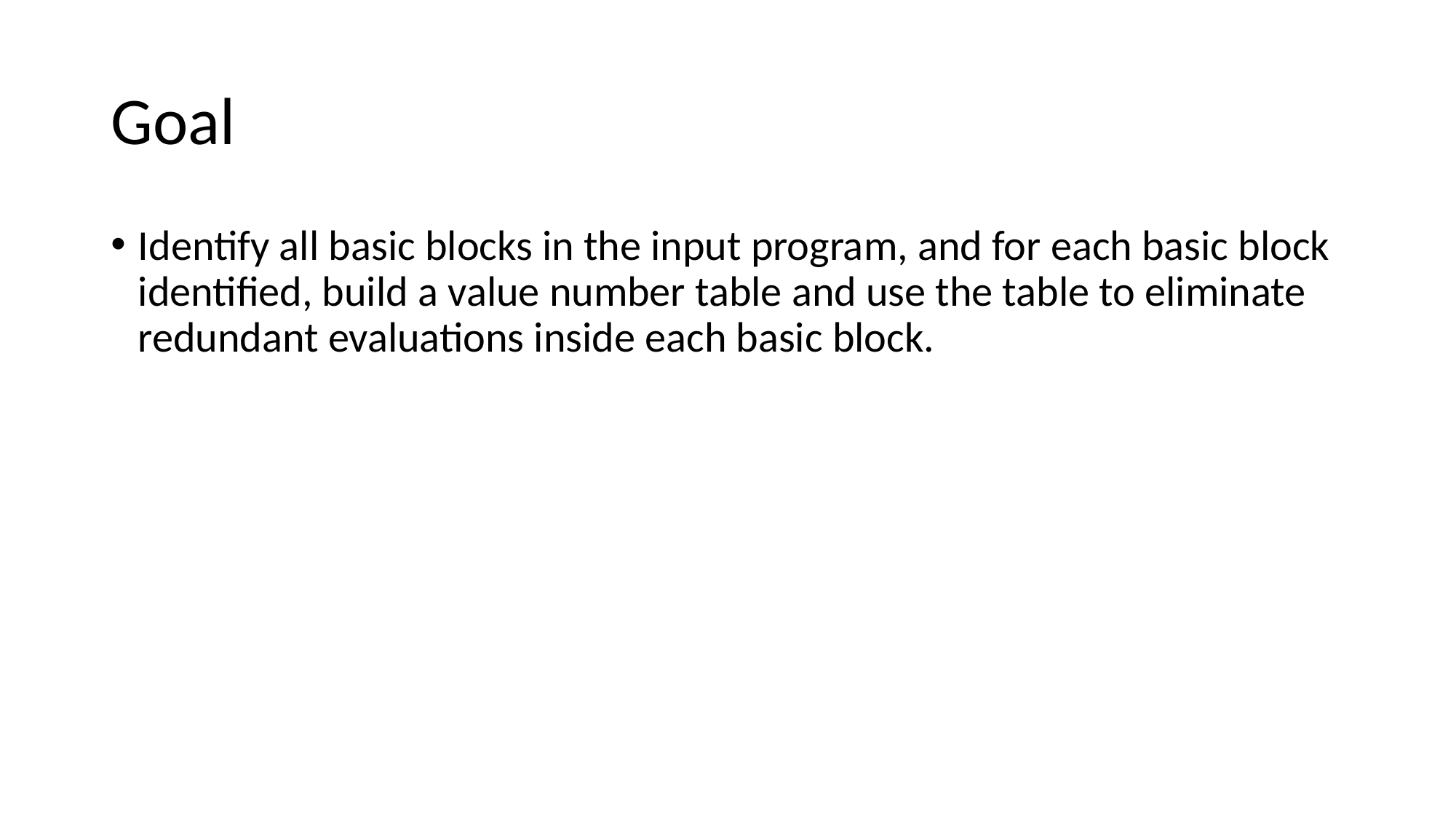

# Goal
Identify all basic blocks in the input program, and for each basic block identified, build a value number table and use the table to eliminate redundant evaluations inside each basic block.